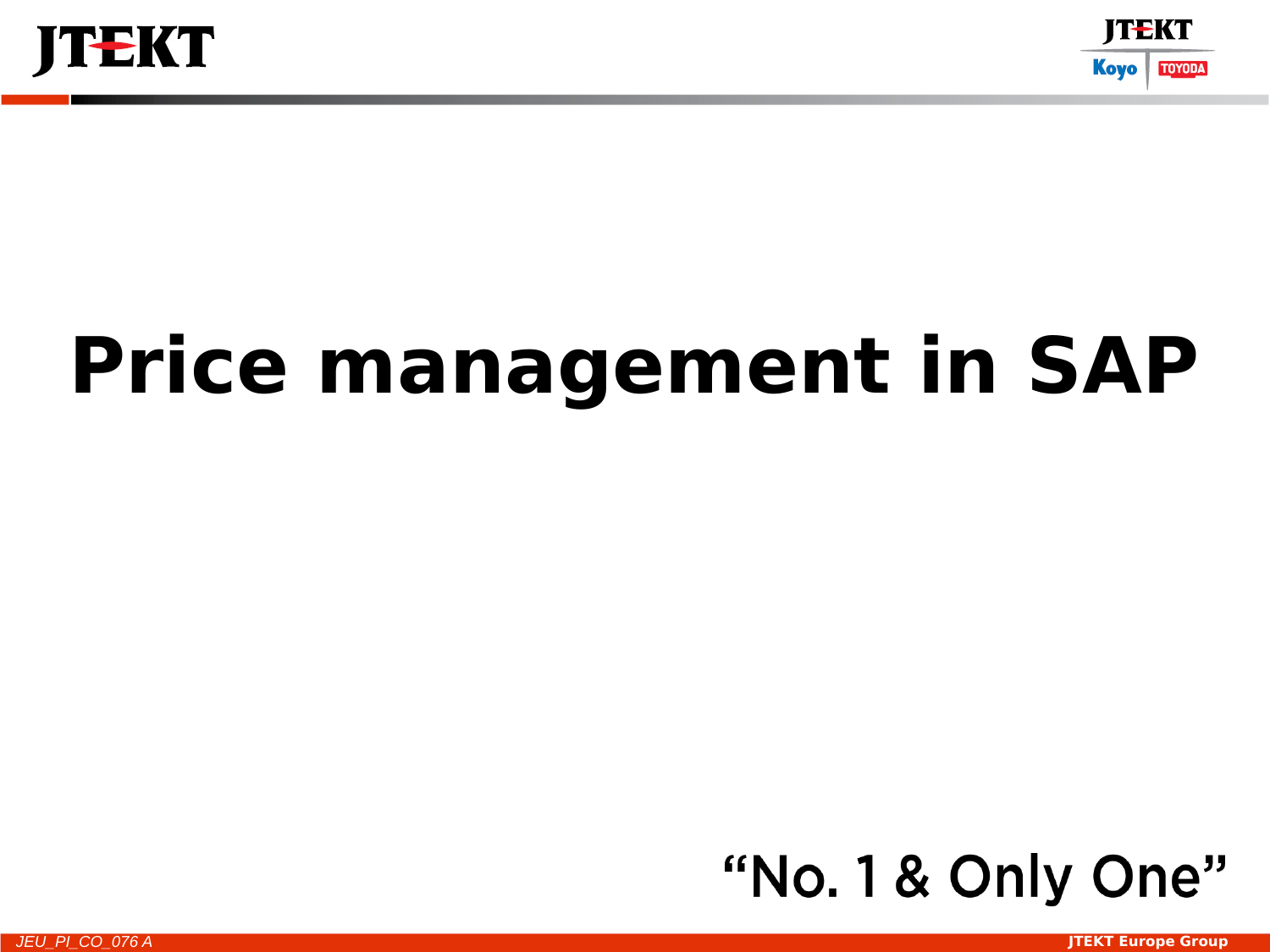

# Price management in SAP

JEU_PI_CO_076 A